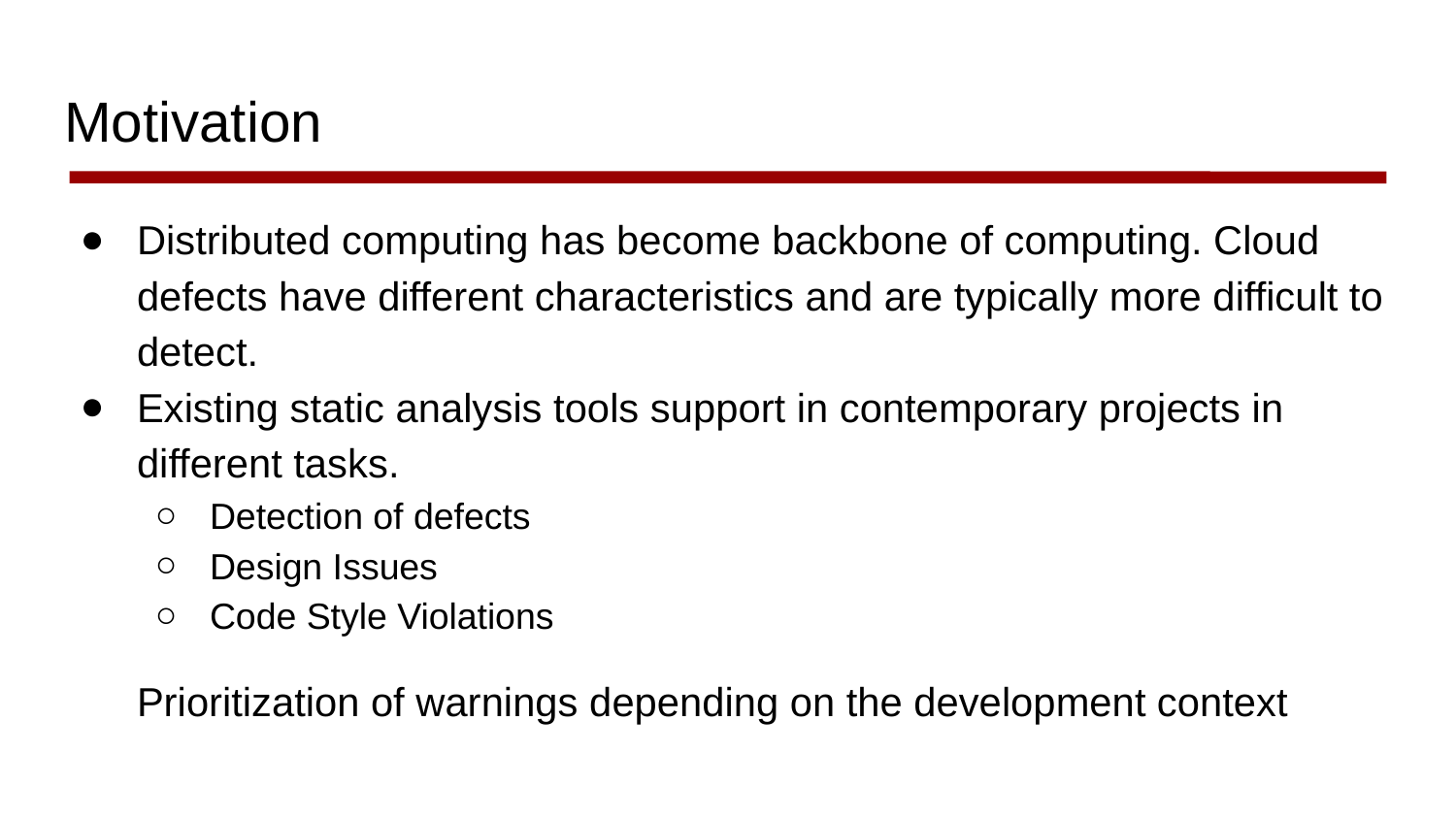

# Motivation
Distributed computing has become backbone of computing. Cloud defects have different characteristics and are typically more difficult to detect.
Existing static analysis tools support in contemporary projects in different tasks.
Detection of defects
Design Issues
Code Style Violations
Prioritization of warnings depending on the development context